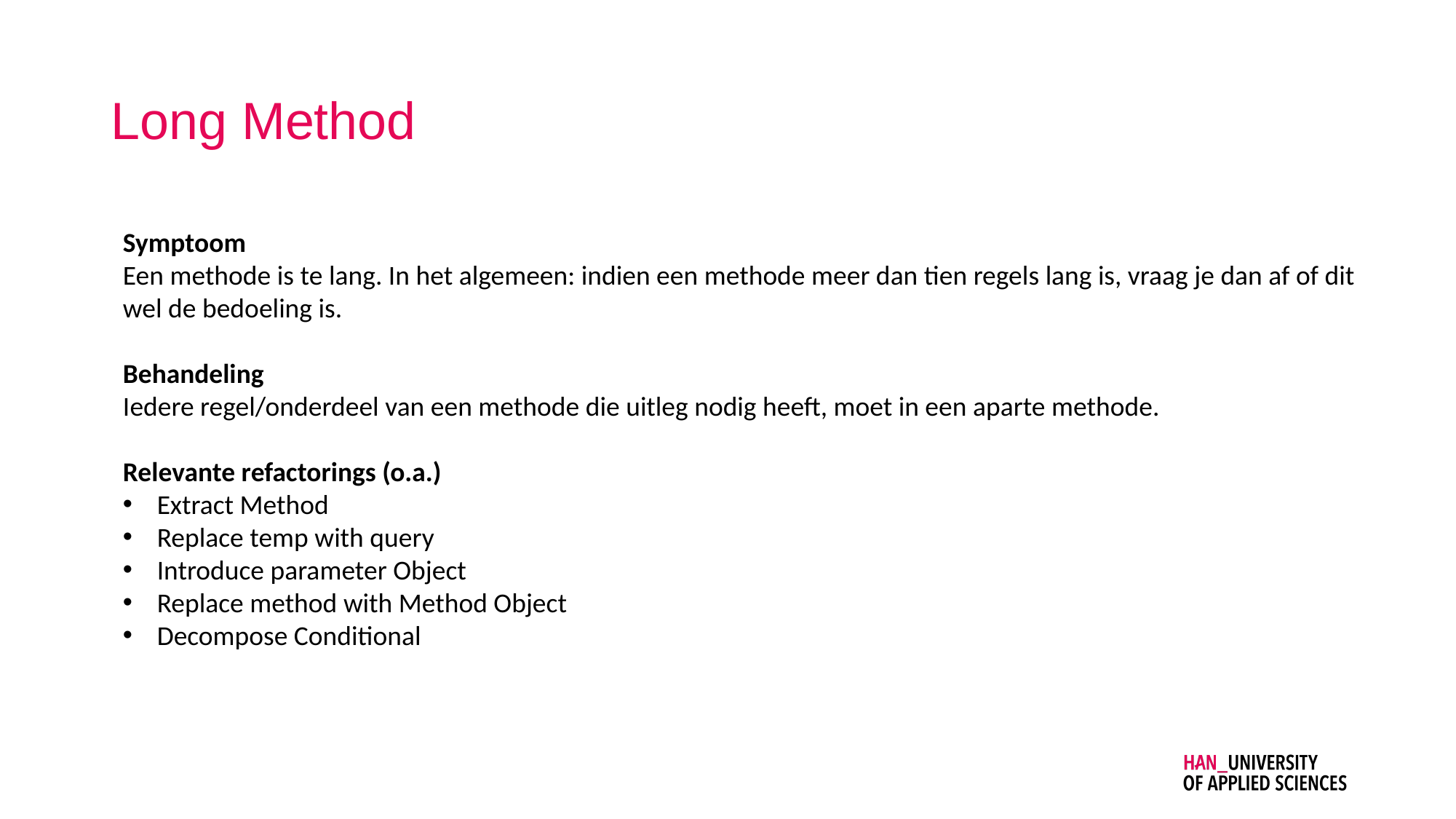

# Long Method
Symptoom
Een methode is te lang. In het algemeen: indien een methode meer dan tien regels lang is, vraag je dan af of dit wel de bedoeling is.

Behandeling
Iedere regel/onderdeel van een methode die uitleg nodig heeft, moet in een aparte methode.

Relevante refactorings (o.a.)
Extract Method
Replace temp with query
Introduce parameter Object
Replace method with Method Object
Decompose Conditional